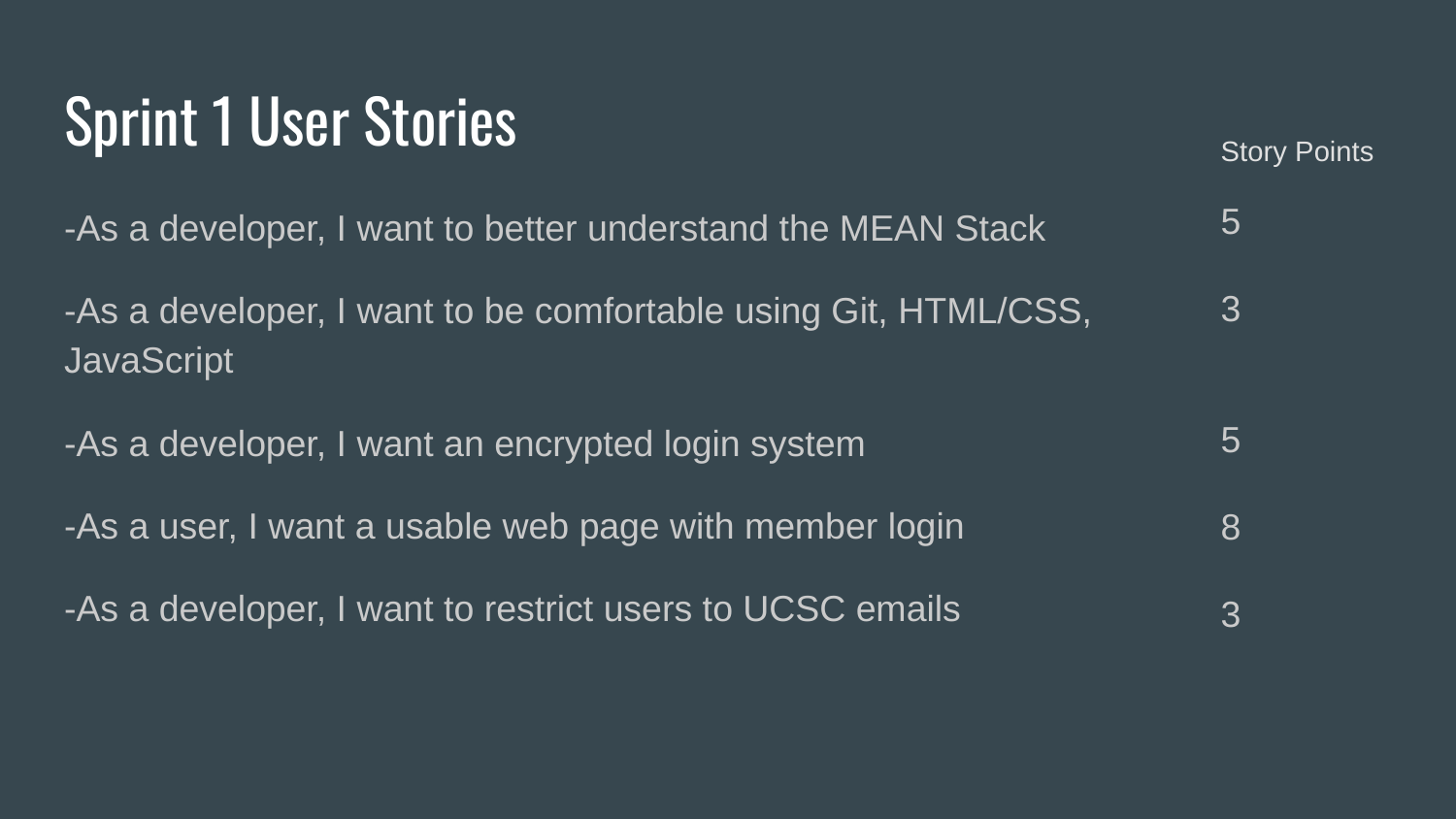

# Sprint 1 User Stories
Story Points
-As a developer, I want to better understand the MEAN Stack
-As a developer, I want to be comfortable using Git, HTML/CSS, JavaScript
-As a developer, I want an encrypted login system
-As a user, I want a usable web page with member login
-As a developer, I want to restrict users to UCSC emails

5

3

5

8

3